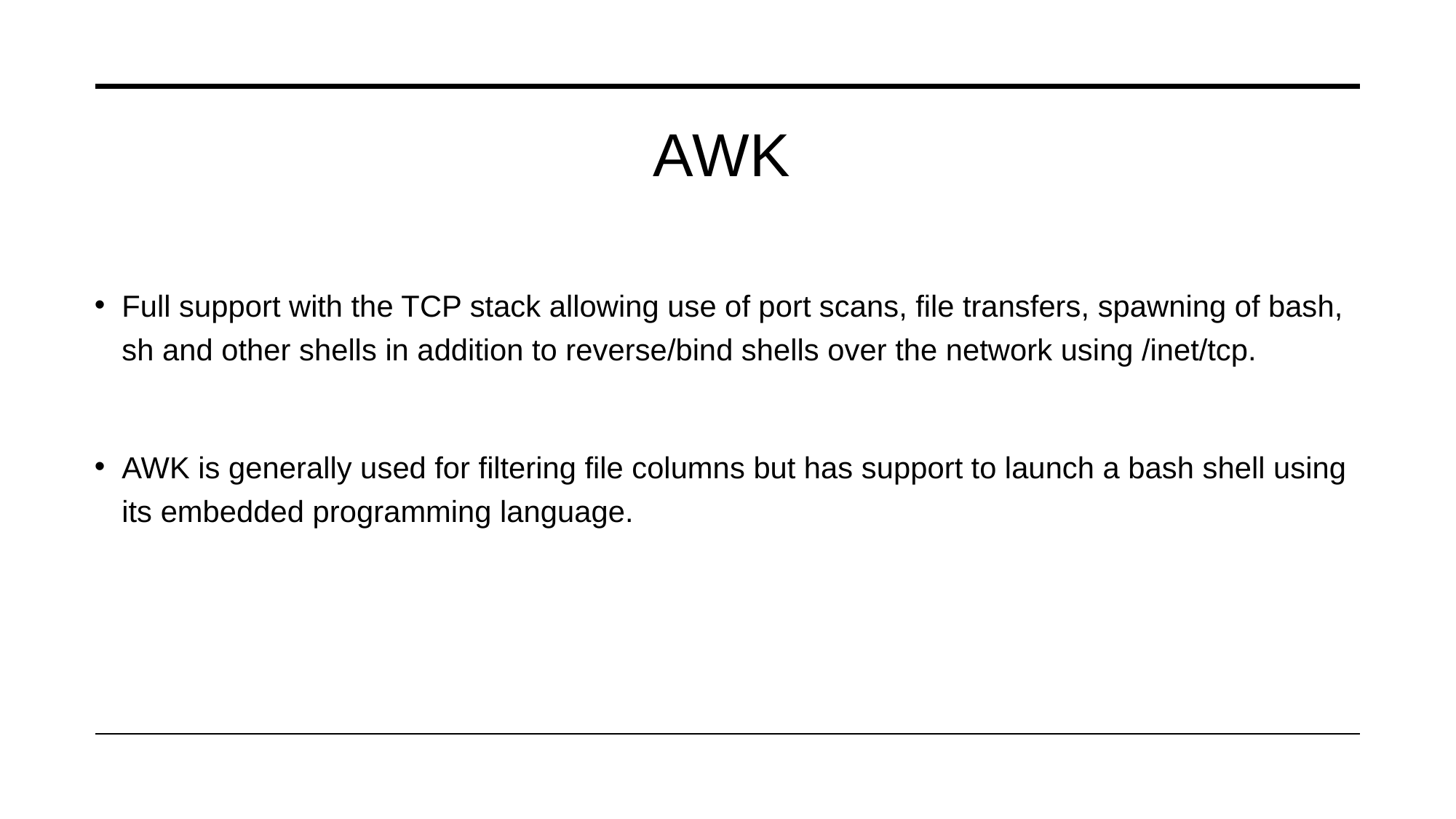

# AWK
Full support with the TCP stack allowing use of port scans, file transfers, spawning of bash, sh and other shells in addition to reverse/bind shells over the network using /inet/tcp.

AWK is generally used for filtering file columns but has support to launch a bash shell using its embedded programming language.